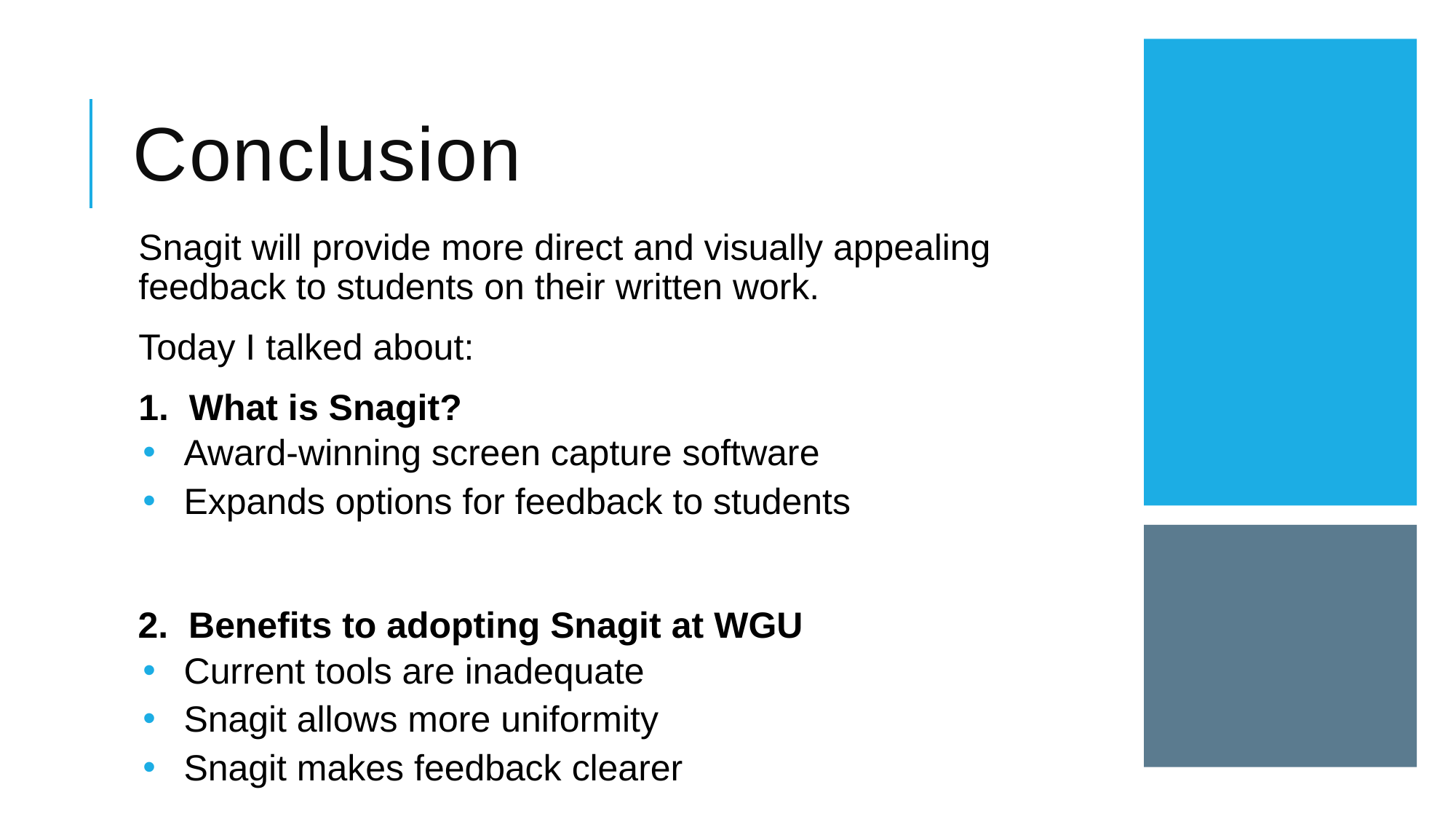

# Conclusion
Snagit will provide more direct and visually appealing feedback to students on their written work.
Today I talked about:
1.  What is Snagit?
Award-winning screen capture software
Expands options for feedback to students

 2.  Benefits to adopting Snagit at WGU
Current tools are inadequate
Snagit allows more uniformity
Snagit makes feedback clearer